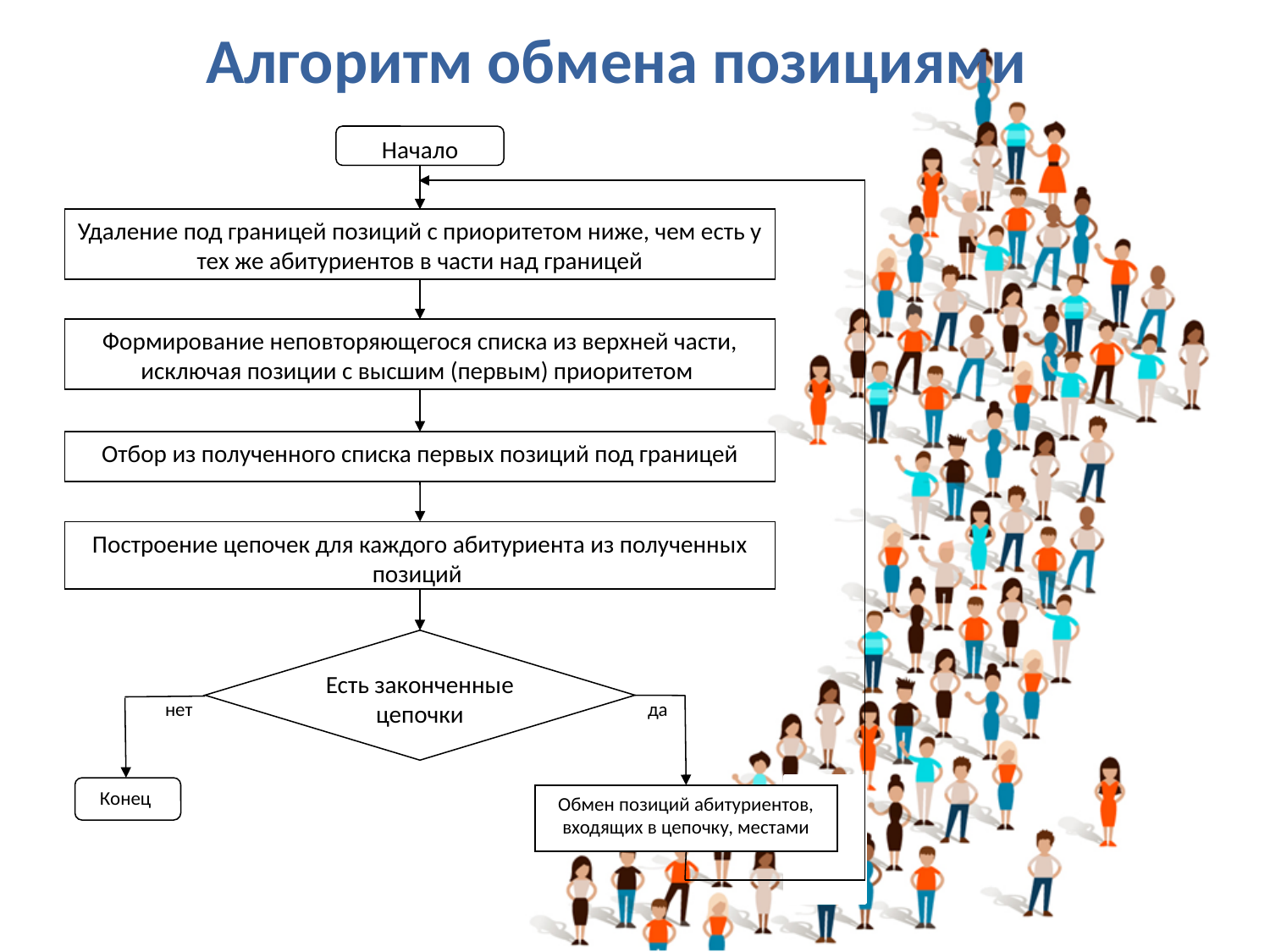

# Алгоритм обмена позициями
Начало
Удаление под границей позиций с приоритетом ниже, чем есть у тех же абитуриентов в части над границей
Формирование неповторяющегося списка из верхней части, исключая позиции с высшим (первым) приоритетом
Отбор из полученного списка первых позиций под границей
Построение цепочек для каждого абитуриента из полученных позиций
Есть законченные цепочки
нет
да

Конец
Обмен позиций абитуриентов, входящих в цепочку, местами